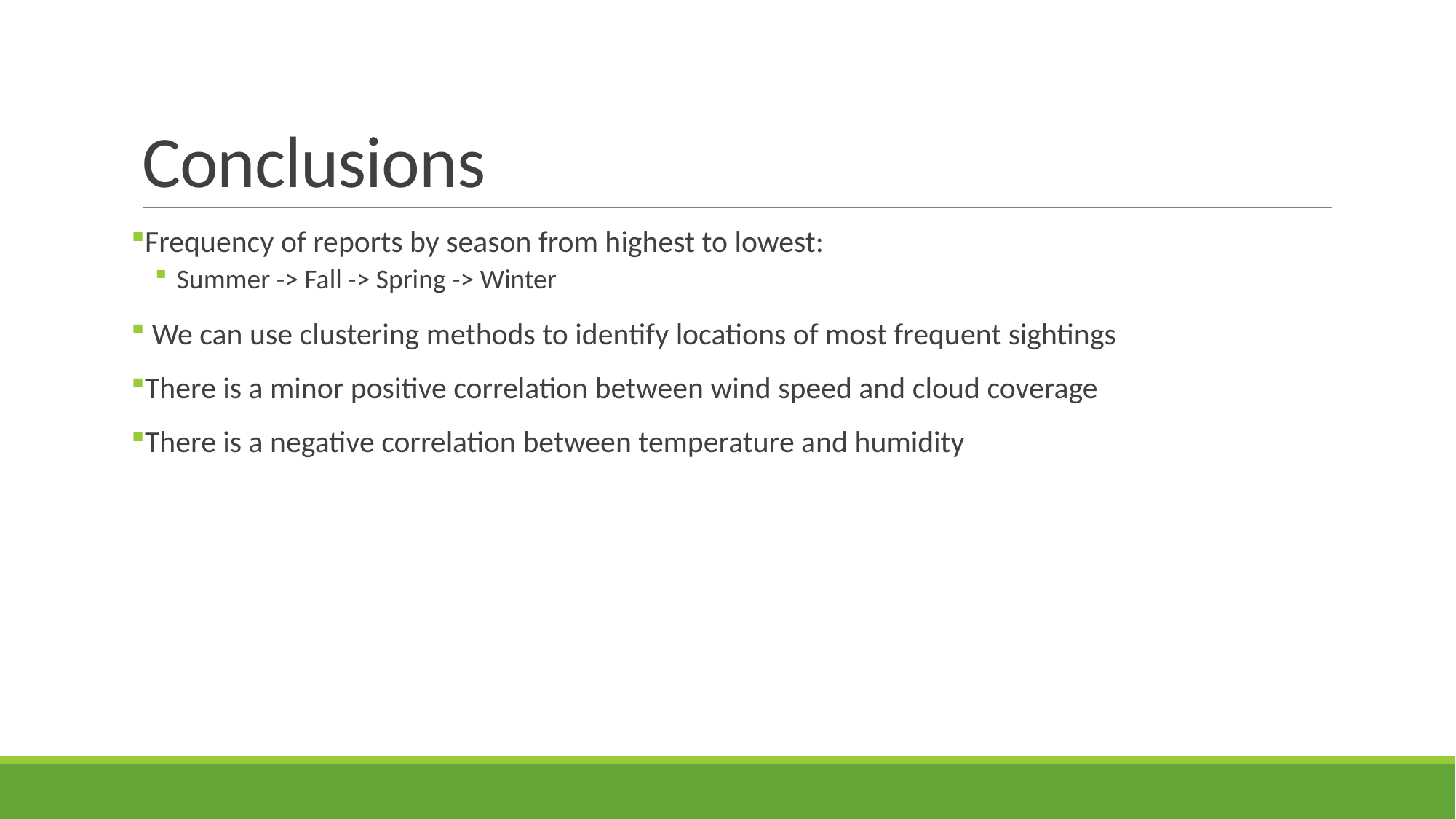

# Conclusions
Frequency of reports by season from highest to lowest:
Summer -> Fall -> Spring -> Winter
 We can use clustering methods to identify locations of most frequent sightings
There is a minor positive correlation between wind speed and cloud coverage
There is a negative correlation between temperature and humidity